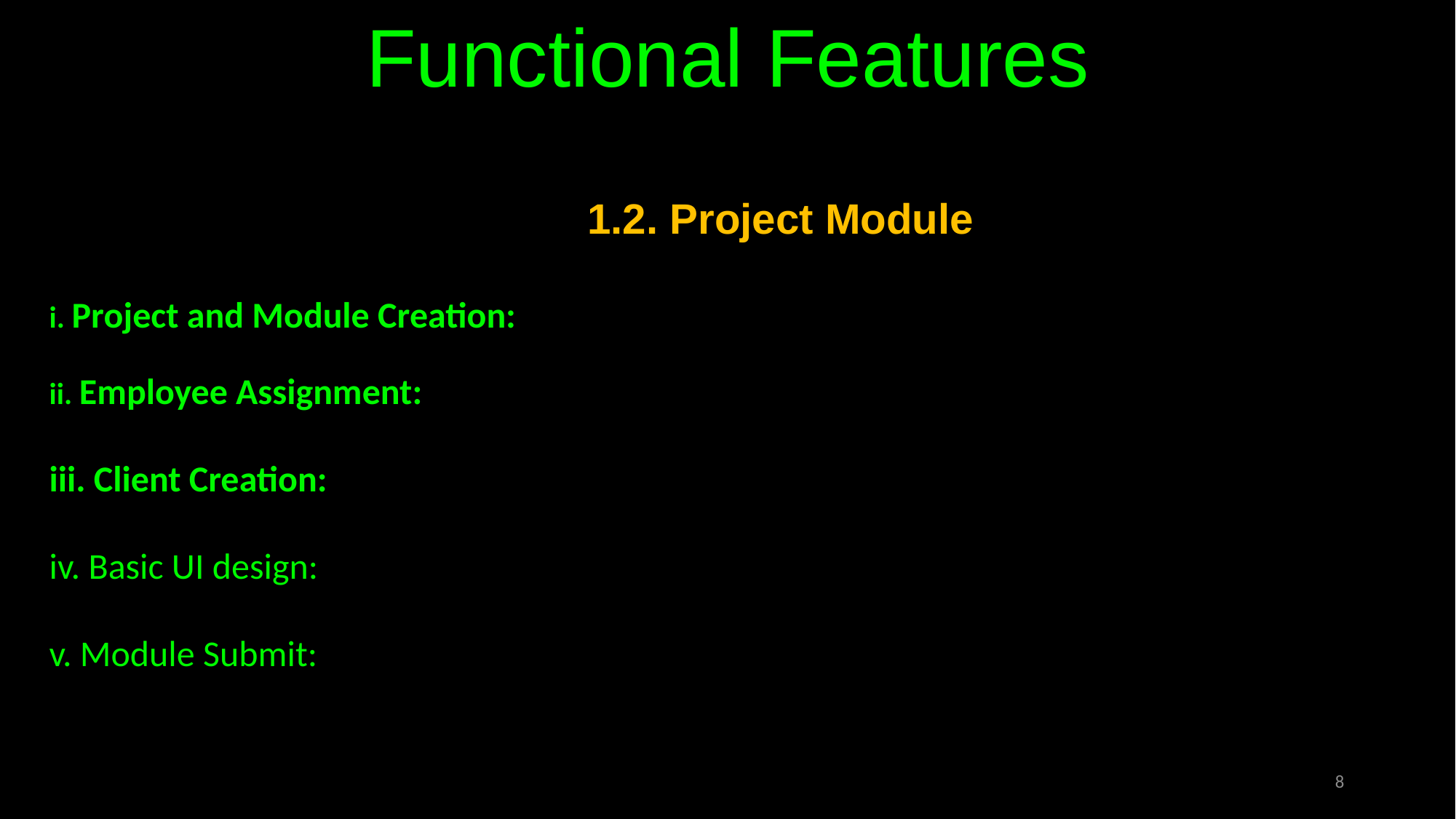

Functional Features
1.2. Project Module

i. Project and Module Creation:

ii. Employee Assignment:

iii. Client Creation:

iv. Basic UI design:

v. Module Submit:

8